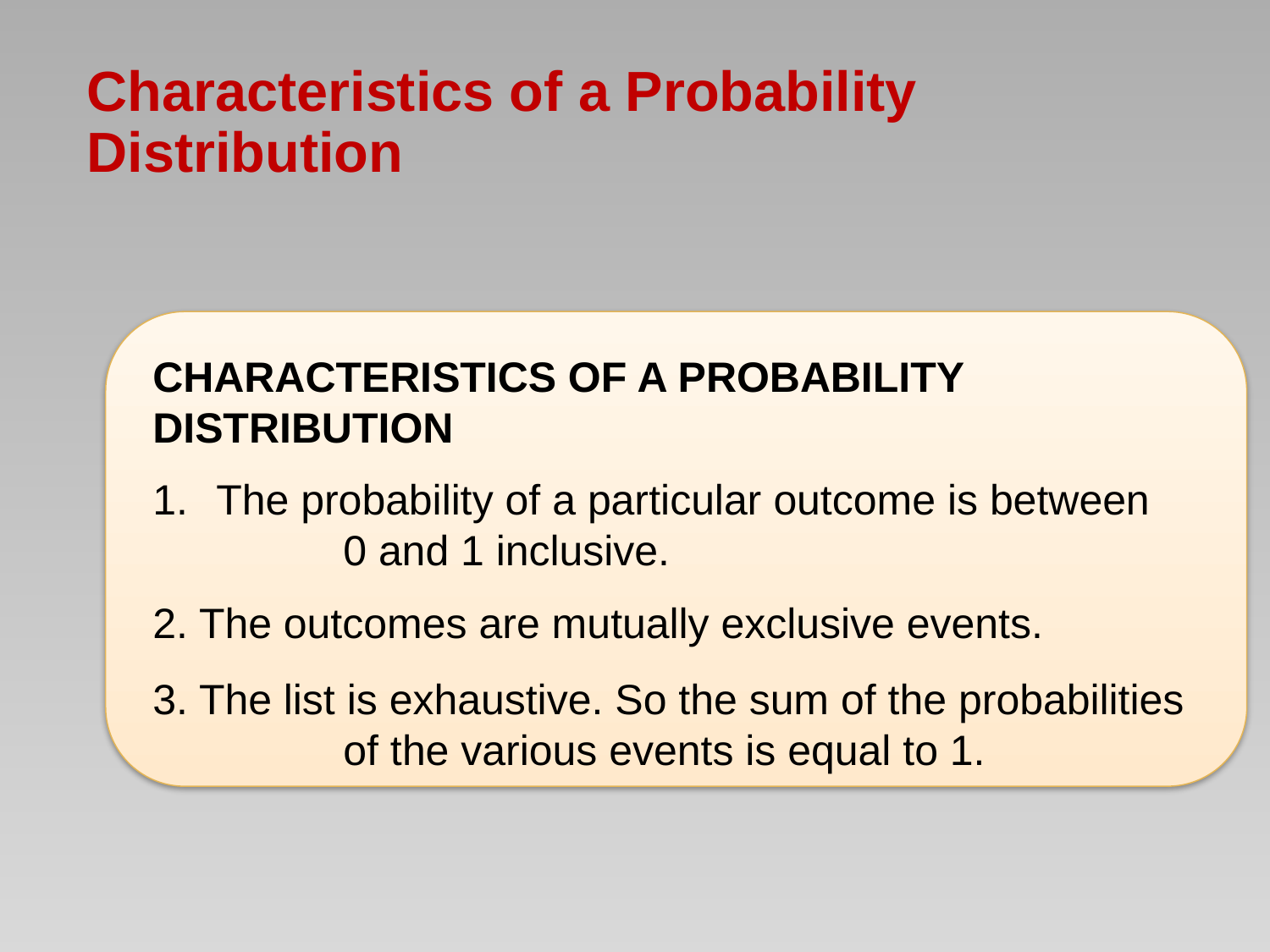

# Characteristics of a Probability Distribution

CHARACTERISTICS OF A PROBABILITY DISTRIBUTION

The probability of a particular outcome is between
		0 and 1 inclusive.

2. The outcomes are mutually exclusive events.

3. The list is exhaustive. So the sum of the probabilities 	of the various events is equal to 1.